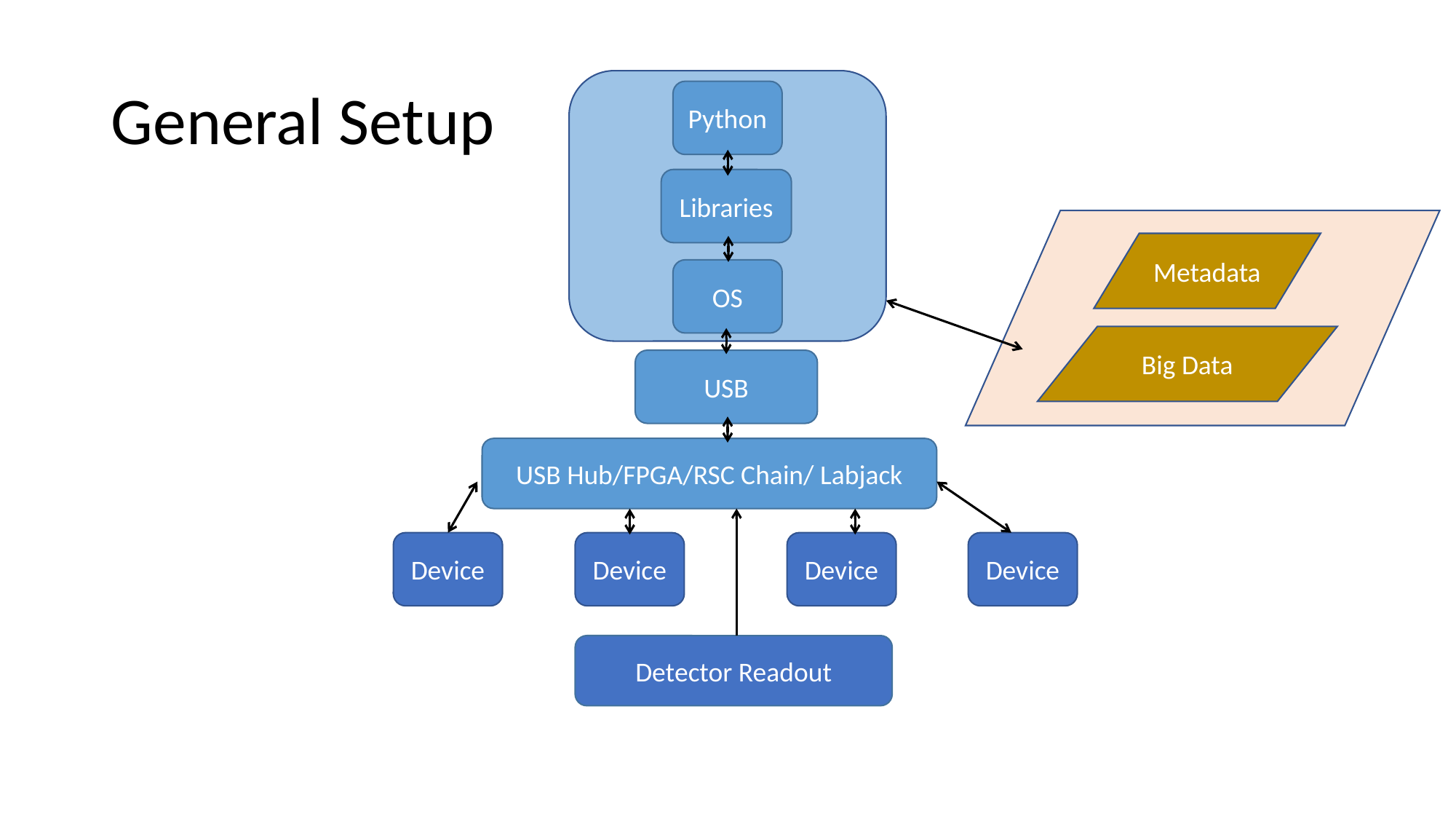

# General Setup

Python
Libraries

Metadata
OS
Big Data
USB
USB Hub/FPGA/RSC Chain/ Labjack
Device
Device
Device
Device
Detector Readout